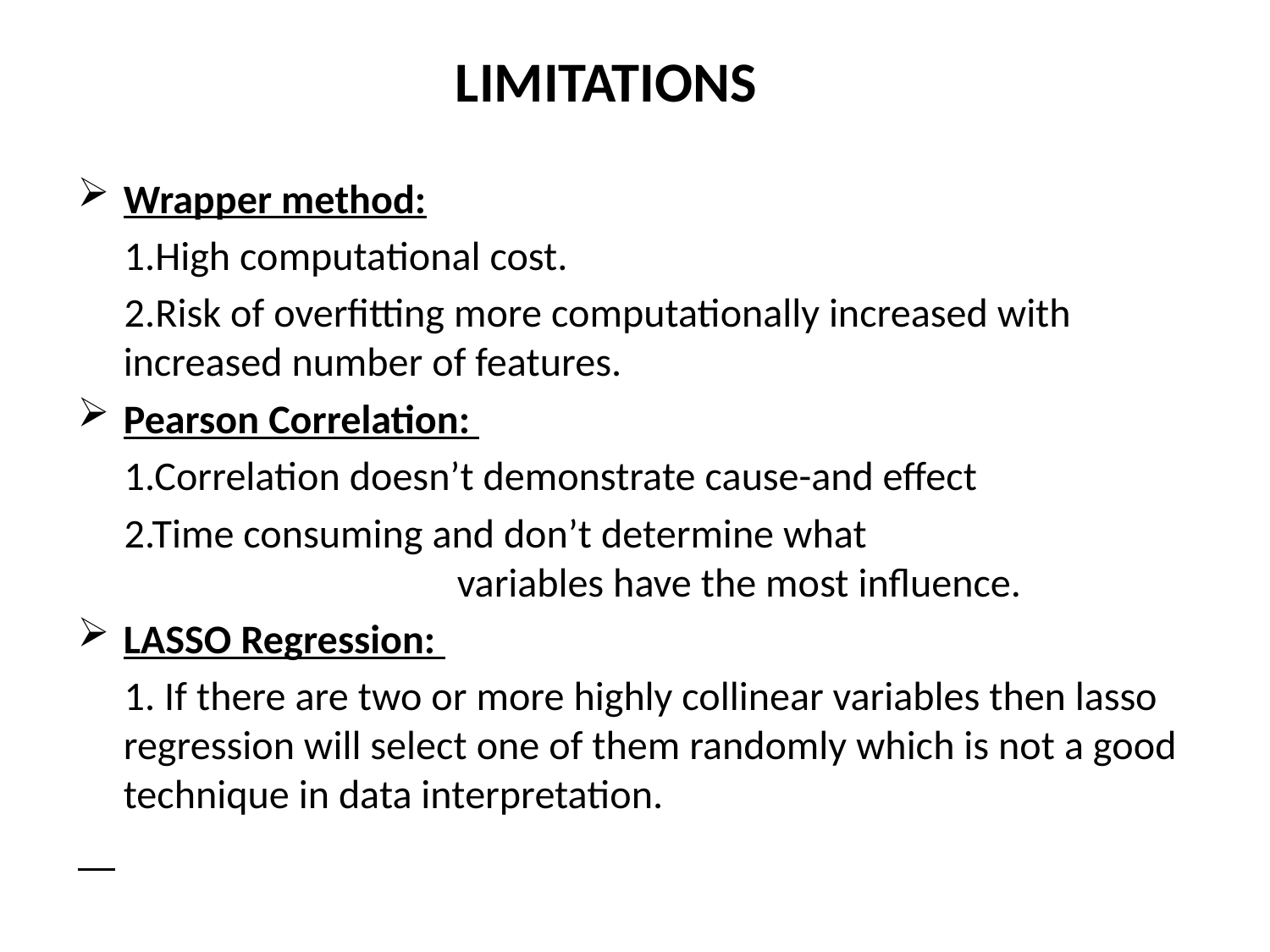

# LIMITATIONS
Wrapper method:
     1.High computational cost.
     2.Risk of overfitting more computationally increased with        increased number of features.
Pearson Correlation:
     1.Correlation doesn’t demonstrate cause-and effect
     2.Time consuming and don’t determine what                                                                        variables have the most influence.
LASSO Regression:
     1. If there are two or more highly collinear variables then lasso regression will select one of them randomly which is not a good technique in data interpretation.